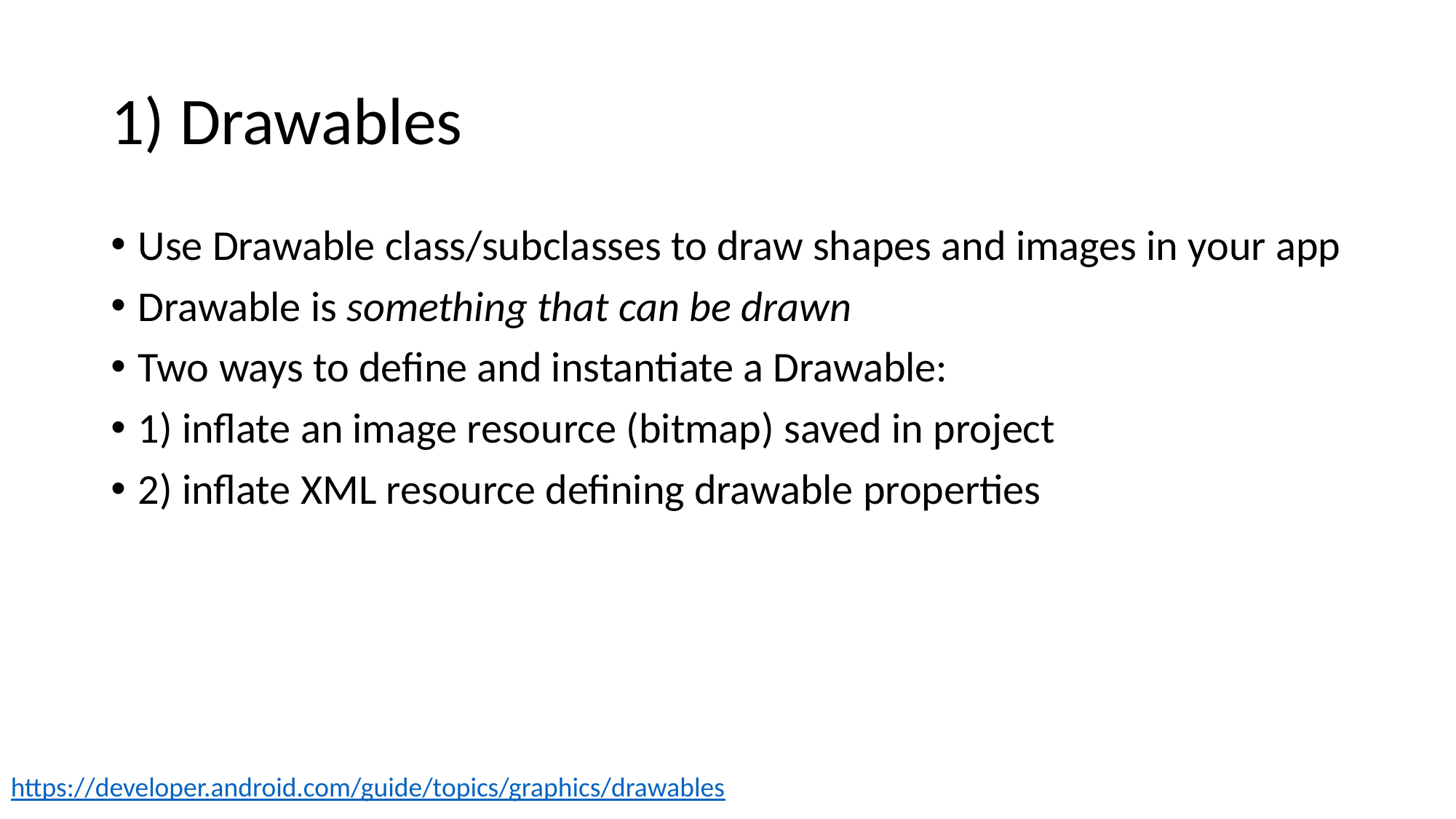

# 1) Drawables
Use Drawable class/subclasses to draw shapes and images in your app
Drawable is something that can be drawn
Two ways to define and instantiate a Drawable:
1) inflate an image resource (bitmap) saved in project
2) inflate XML resource defining drawable properties
https://developer.android.com/guide/topics/graphics/drawables